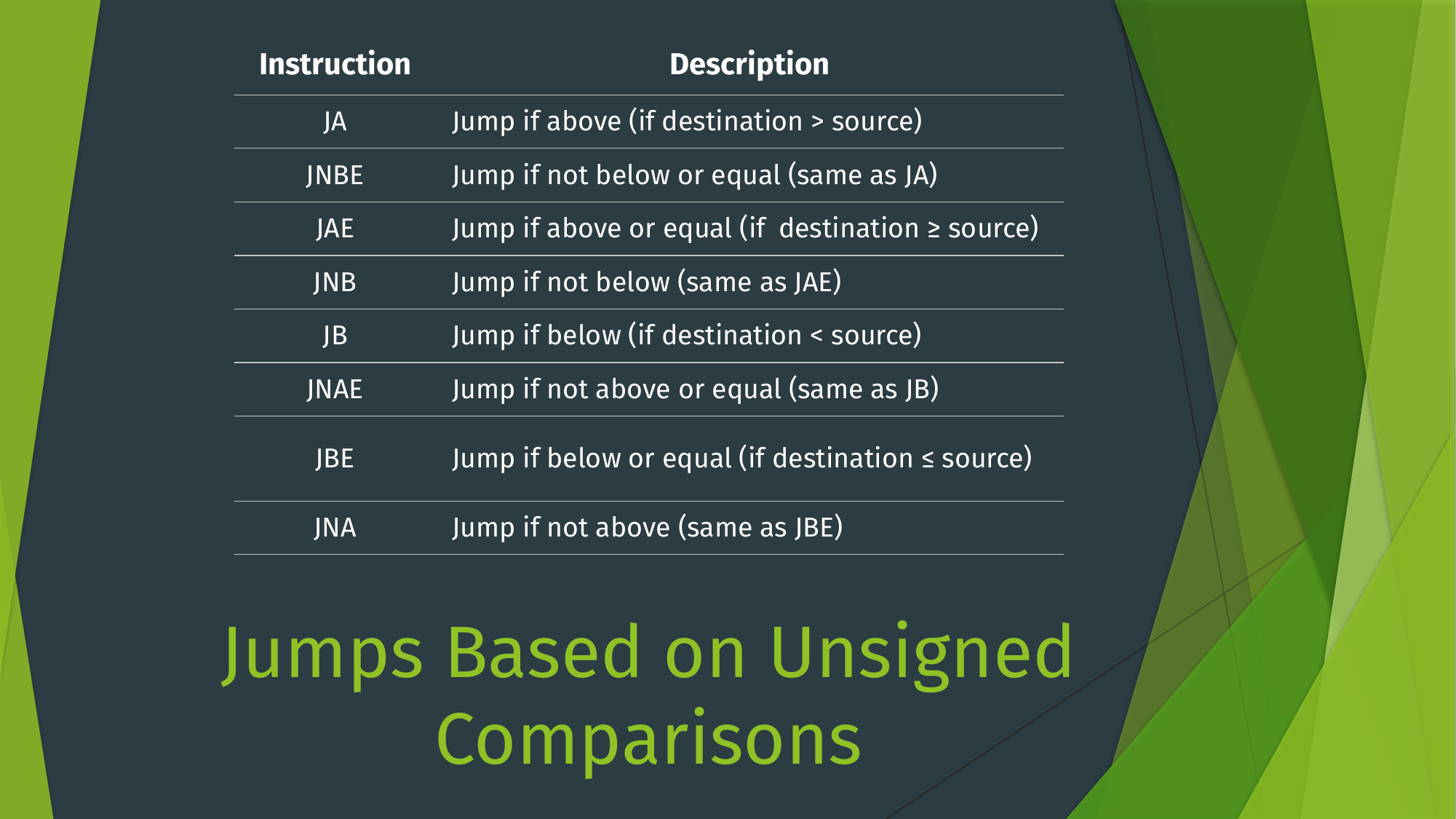

| Instruction | Description |
| --- | --- |
| JA | Jump if above (if destination > source) |
| JNBE | Jump if not below or equal (same as JA) |
| JAE | Jump if above or equal (if  destination ≥ source) |
| JNB | Jump if not below (same as JAE) |
| JB | Jump if below (if destination < source) |
| JNAE | Jump if not above or equal (same as JB) |
| JBE | Jump if below or equal (if destination ≤ source) |
| JNA | Jump if not above (same as JBE) |
# Jumps Based on Unsigned Comparisons